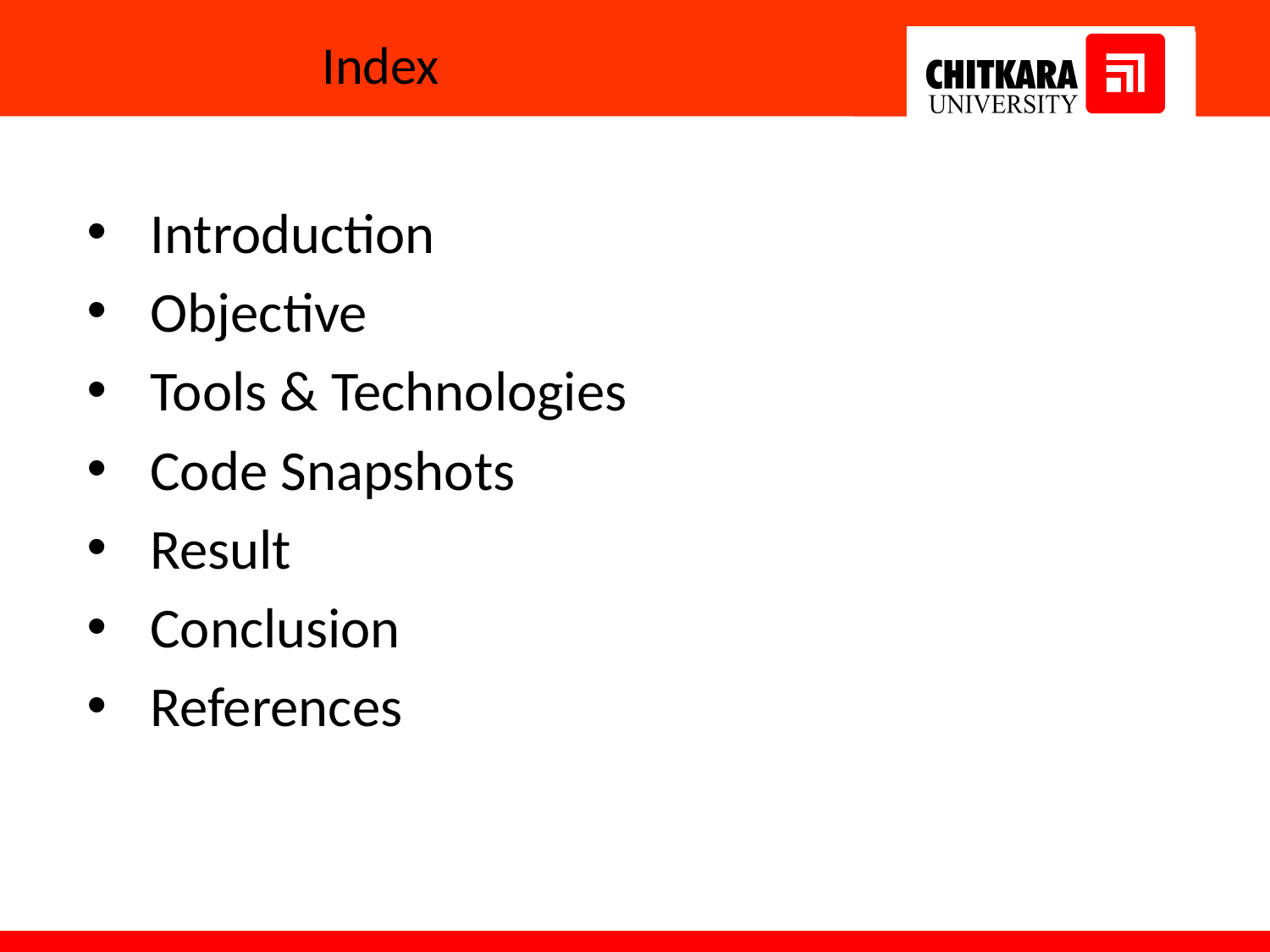

# Index
Introduction
Objective
Tools & Technologies
Code Snapshots
Result
Conclusion
References